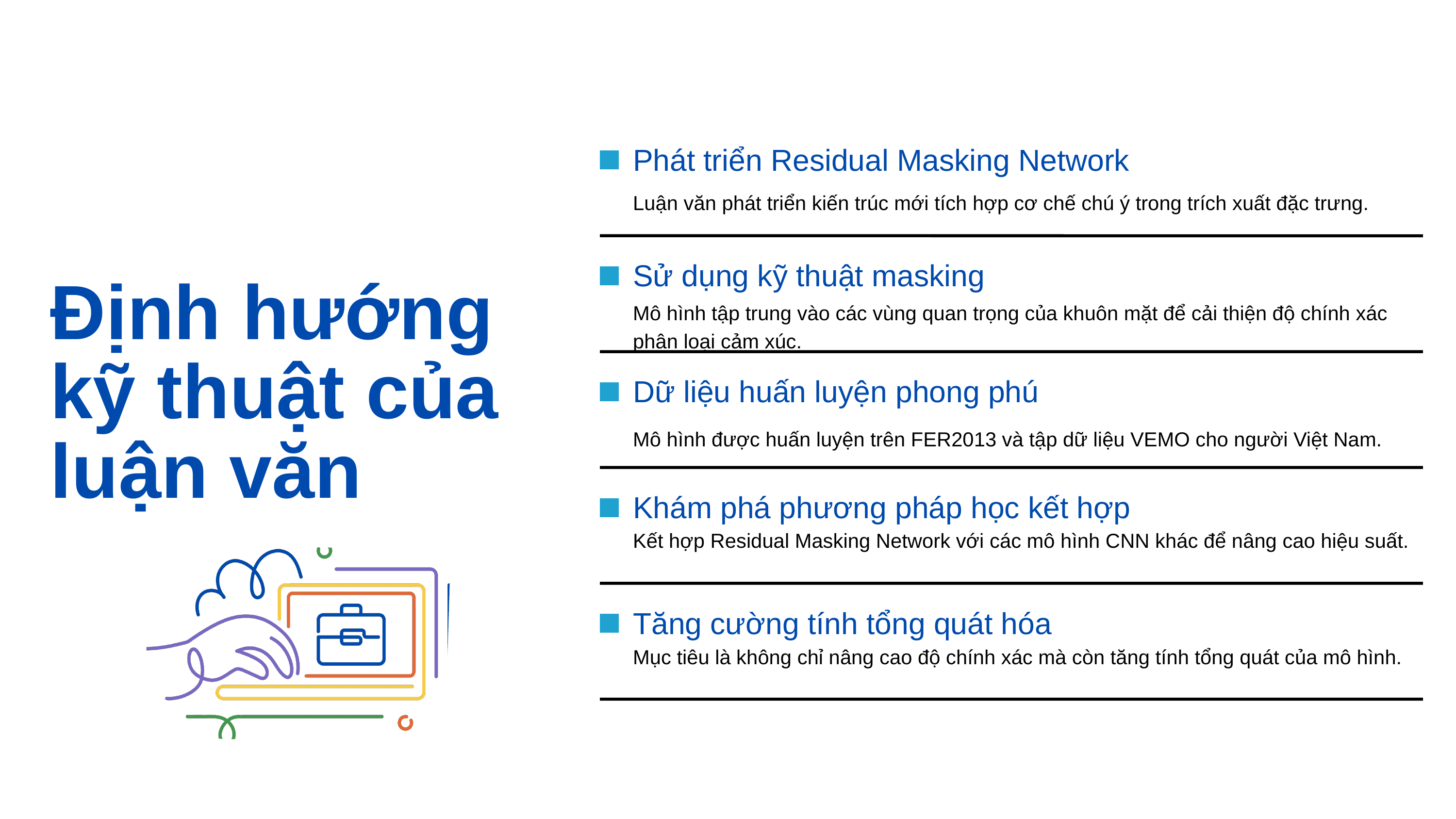

Phát triển Residual Masking Network

Luận văn phát triển kiến trúc mới tích hợp cơ chế chú ý trong trích xuất đặc trưng.

Sử dụng kỹ thuật masking

Định hướng kỹ thuật của luận văn
Mô hình tập trung vào các vùng quan trọng của khuôn mặt để cải thiện độ chính xác phân loại cảm xúc.

Dữ liệu huấn luyện phong phú

Mô hình được huấn luyện trên FER2013 và tập dữ liệu VEMO cho người Việt Nam.

Khám phá phương pháp học kết hợp

Kết hợp Residual Masking Network với các mô hình CNN khác để nâng cao hiệu suất.

Tăng cường tính tổng quát hóa

Mục tiêu là không chỉ nâng cao độ chính xác mà còn tăng tính tổng quát của mô hình.